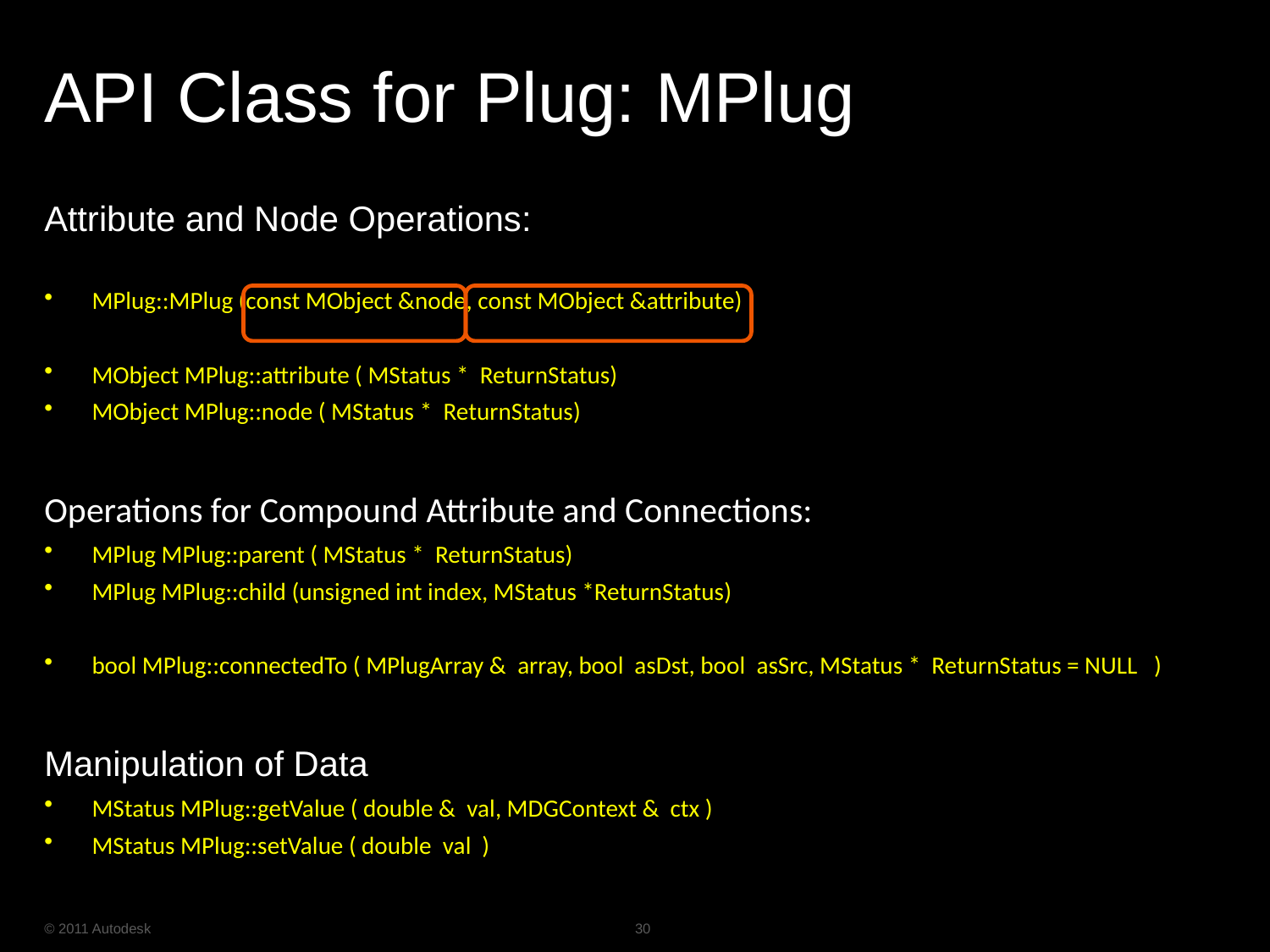

# API Class for Plug: MPlug
Attribute and Node Operations:

MPlug::MPlug (const MObject &node, const MObject &attribute)

MObject MPlug::attribute ( MStatus *  ReturnStatus)
MObject MPlug::node ( MStatus *  ReturnStatus)

Operations for Compound Attribute and Connections:
MPlug MPlug::parent ( MStatus *  ReturnStatus)
MPlug MPlug::child (unsigned int index, MStatus *ReturnStatus)

bool MPlug::connectedTo ( MPlugArray &  array, bool  asDst, bool  asSrc, MStatus *  ReturnStatus = NULL   )

Manipulation of Data
MStatus MPlug::getValue ( double &  val, MDGContext &  ctx )
MStatus MPlug::setValue ( double  val  )